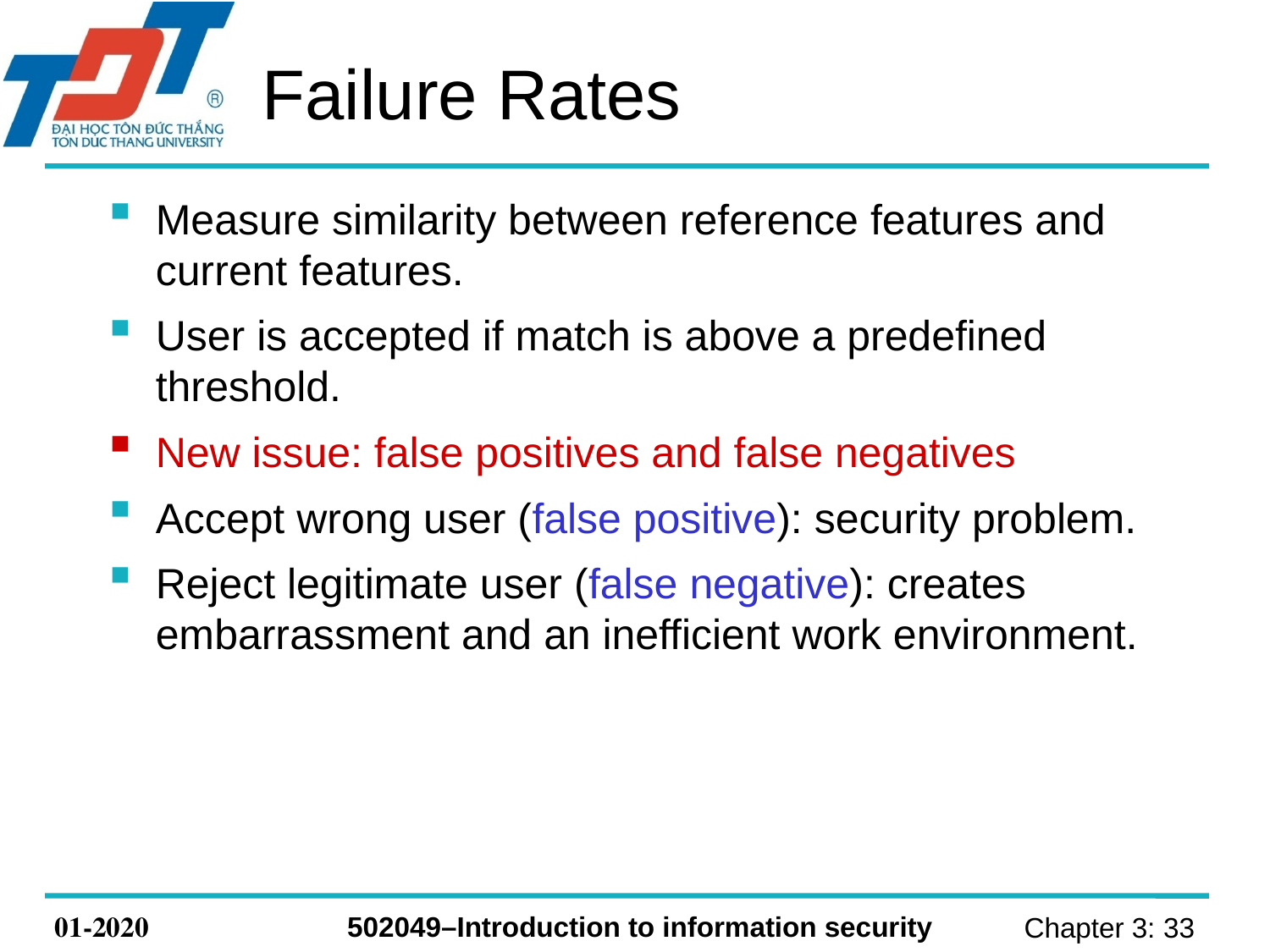

# Failure Rates
Measure similarity between reference features and current features.
User is accepted if match is above a predefined threshold.
New issue: false positives and false negatives
Accept wrong user (false positive): security problem.
Reject legitimate user (false negative): creates embarrassment and an inefficient work environment.